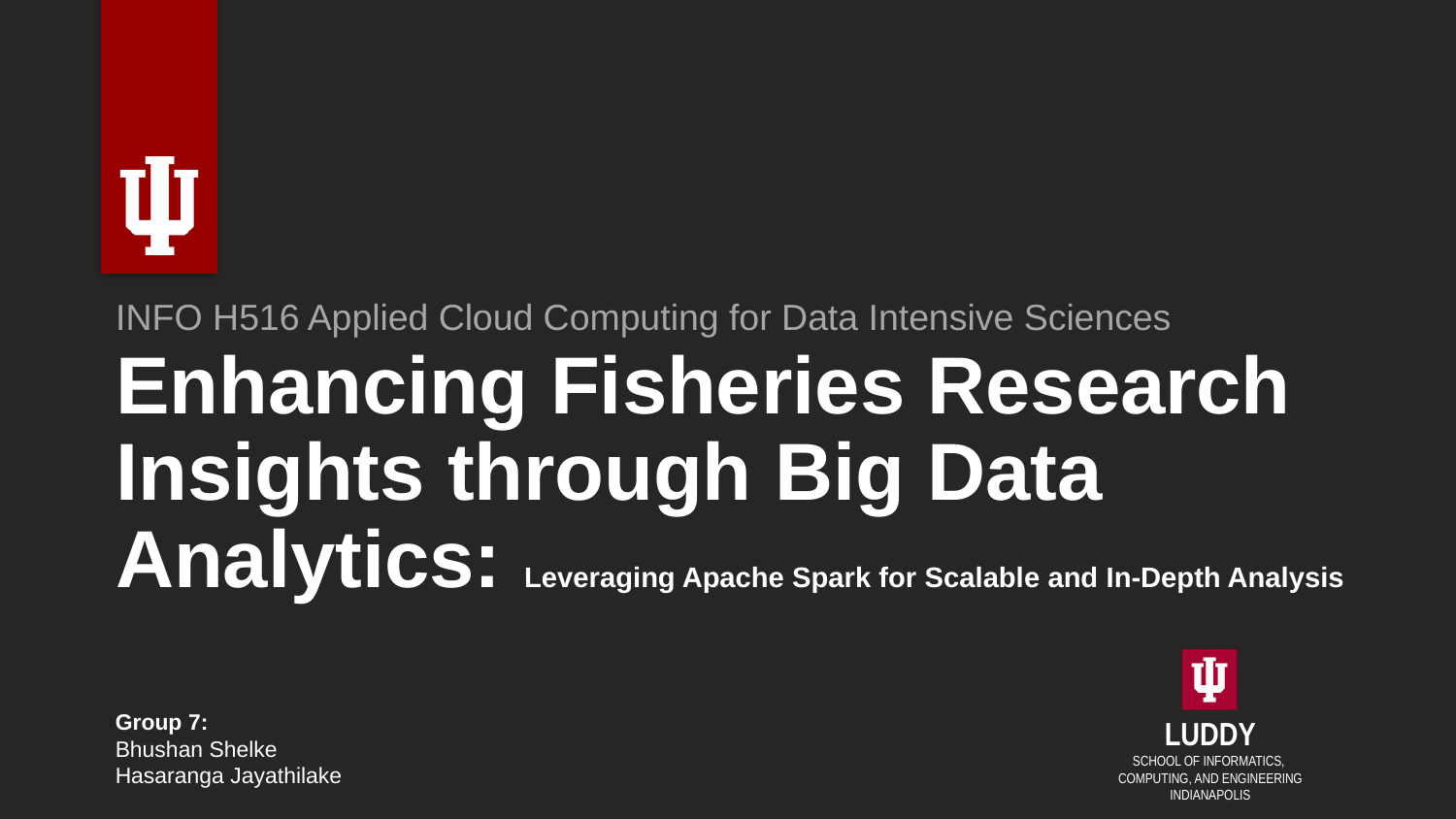

INFO H516 Applied Cloud Computing for Data Intensive Sciences
# Enhancing Fisheries Research Insights through Big Data Analytics: Leveraging Apache Spark for Scalable and In-Depth Analysis
Group 7:
Bhushan Shelke
Hasaranga Jayathilake